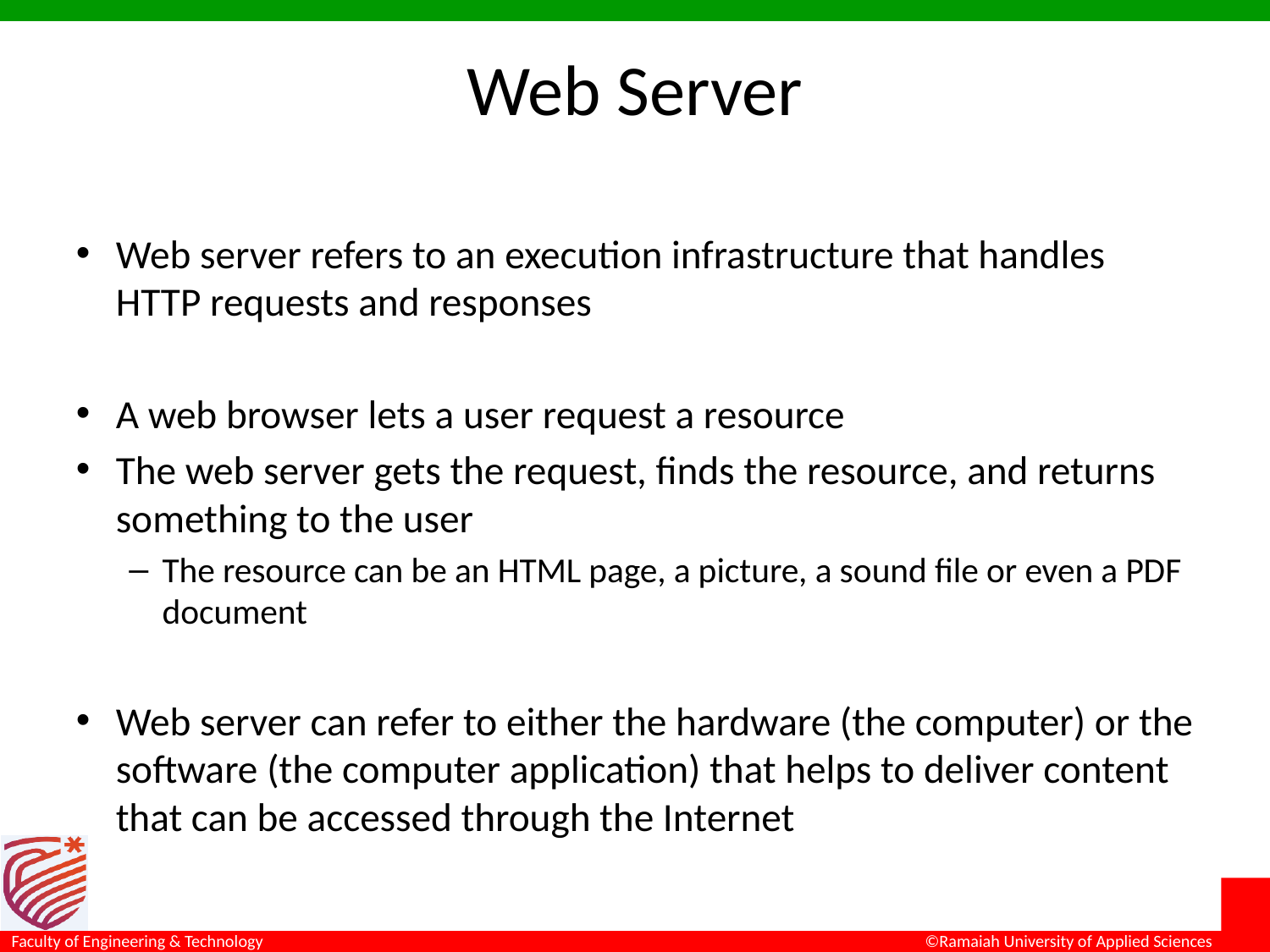

# Web Server
Web server refers to an execution infrastructure that handles HTTP requests and responses

A web browser lets a user request a resource
The web server gets the request, finds the resource, and returns something to the user
The resource can be an HTML page, a picture, a sound file or even a PDF document

Web server can refer to either the hardware (the computer) or the software (the computer application) that helps to deliver content that can be accessed through the Internet